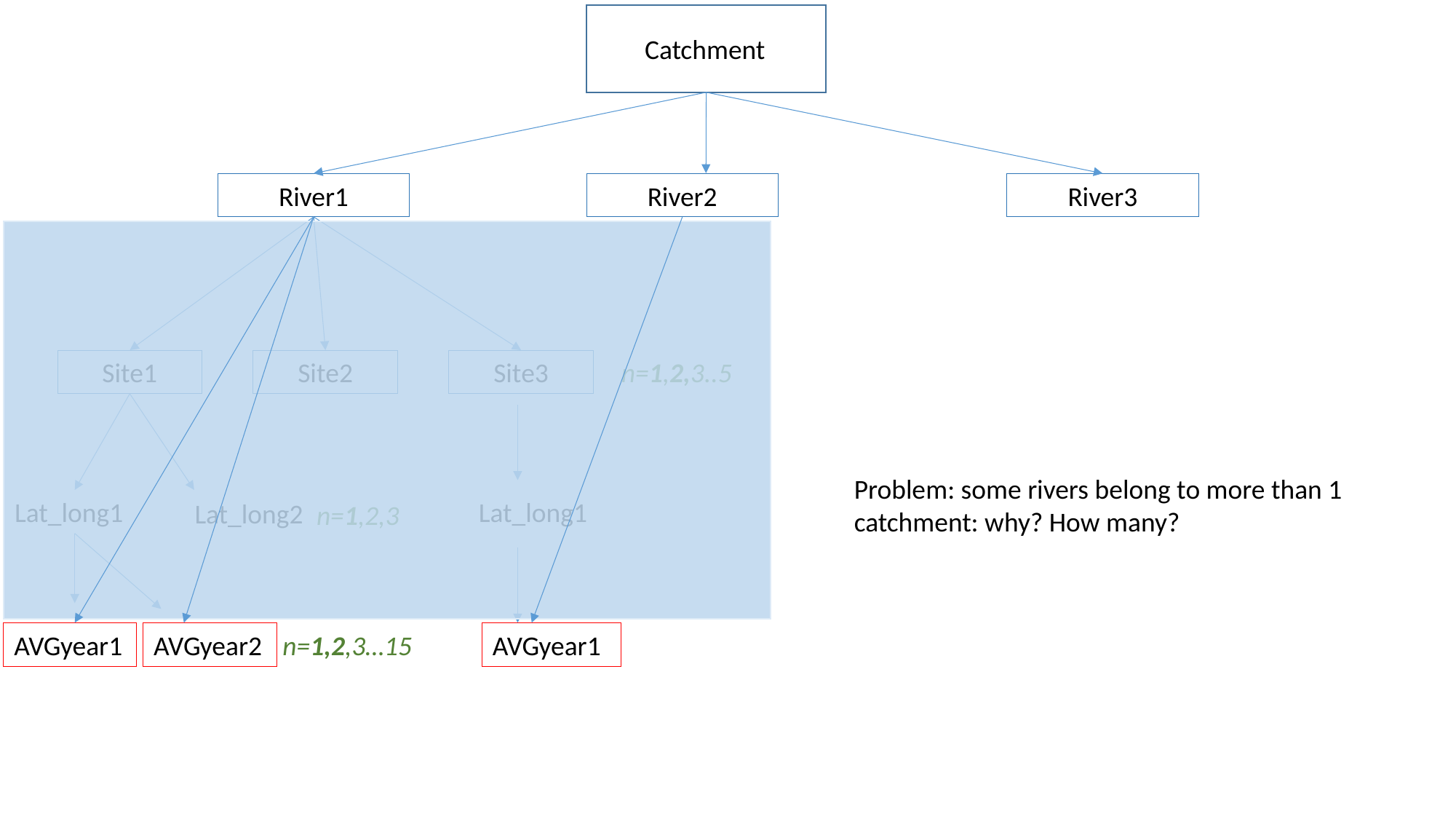

Catchment
River1
River2
River3

Site1
Site2
Site3
n=1,2,3..5
Problem: some rivers belong to more than 1 catchment: why? How many?
Lat_long1
Lat_long1
Lat_long2
n=1,2,3
n=1,2,3…15
AVGyear1
AVGyear2
AVGyear1